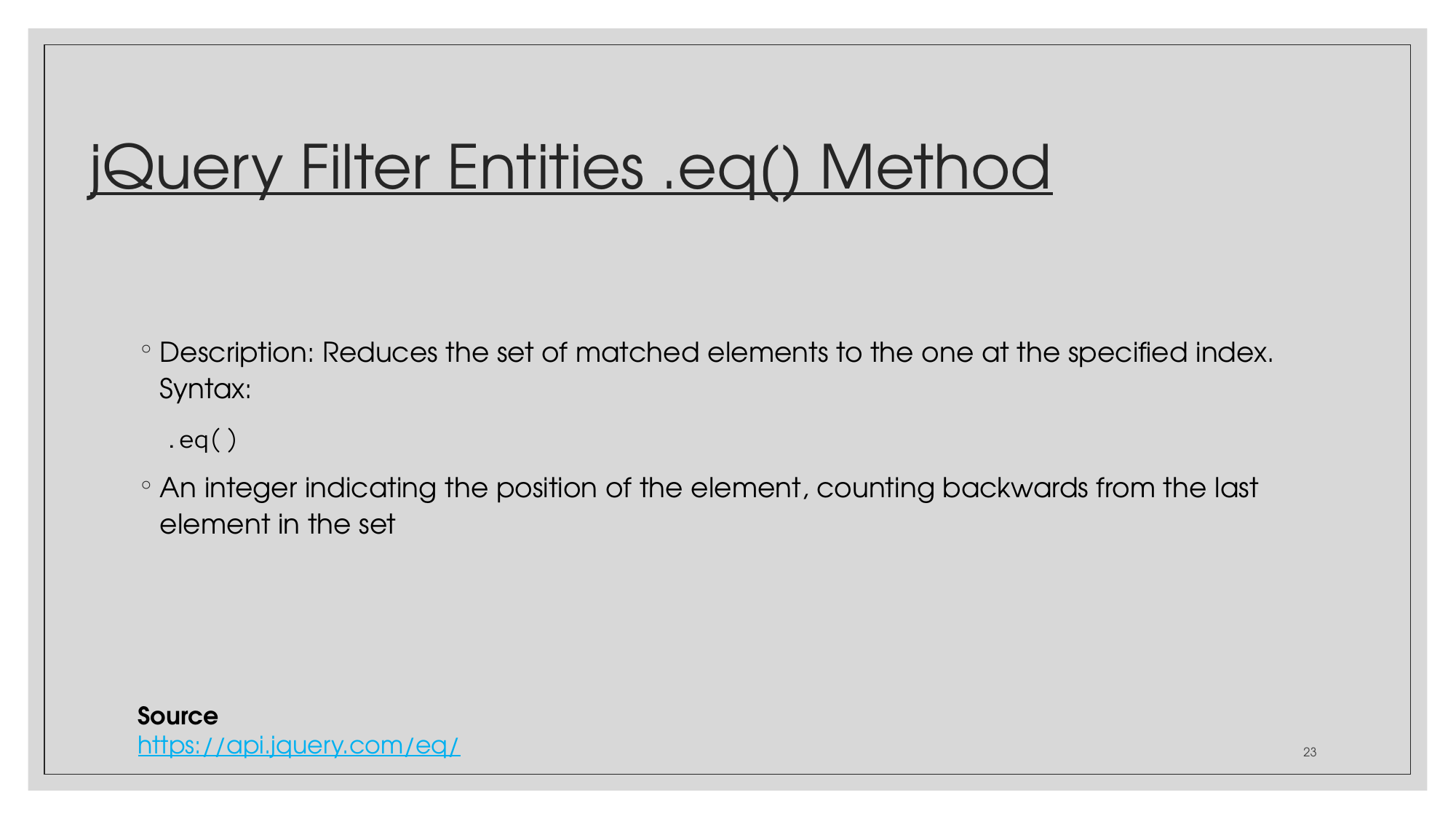

# jQuery Filter Entities .eq() Method
Description: Reduces the set of matched elements to the one at the specified index.  Syntax:
.eq()
An integer indicating the position of the element, counting backwards from the last element in the set
Source
https://api.jquery.com/eq/
23